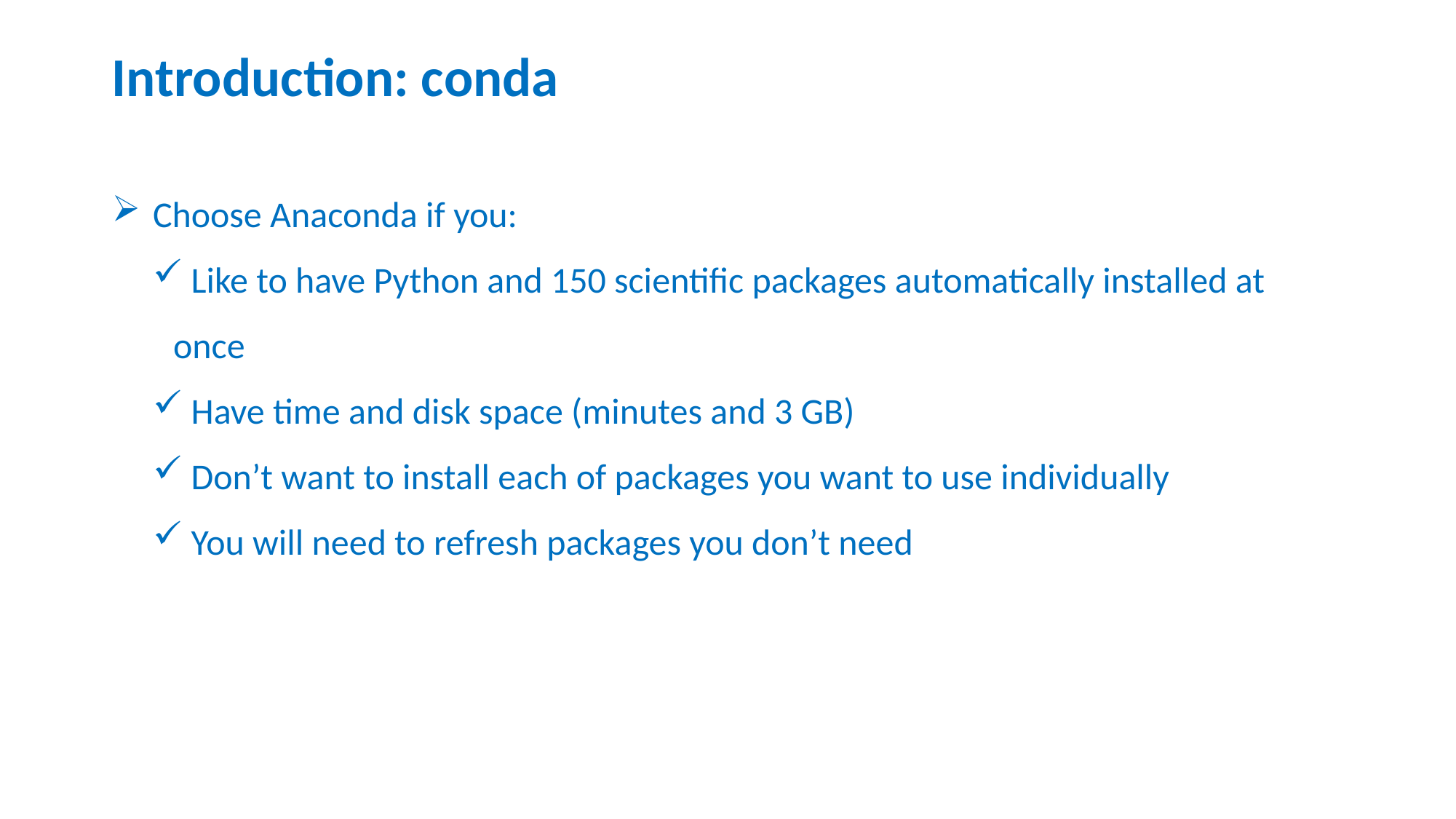

# Introduction: conda
Choose Anaconda if you:
 Like to have Python and 150 scientific packages automatically installed at once
 Have time and disk space (minutes and 3 GB)
 Don’t want to install each of packages you want to use individually
 You will need to refresh packages you don’t need